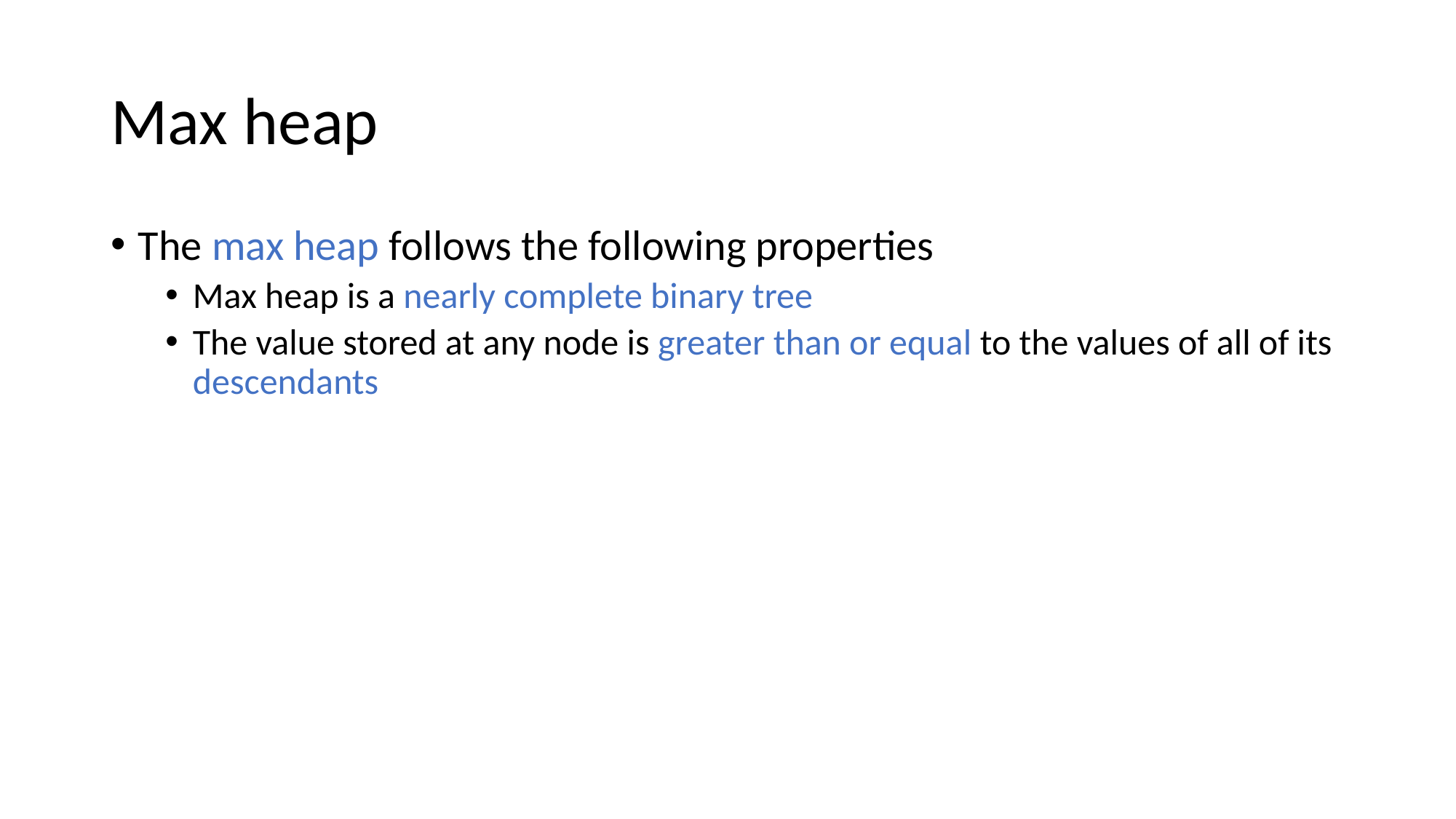

# Max heap
The max heap follows the following properties
Max heap is a nearly complete binary tree
The value stored at any node is greater than or equal to the values of all of its descendants